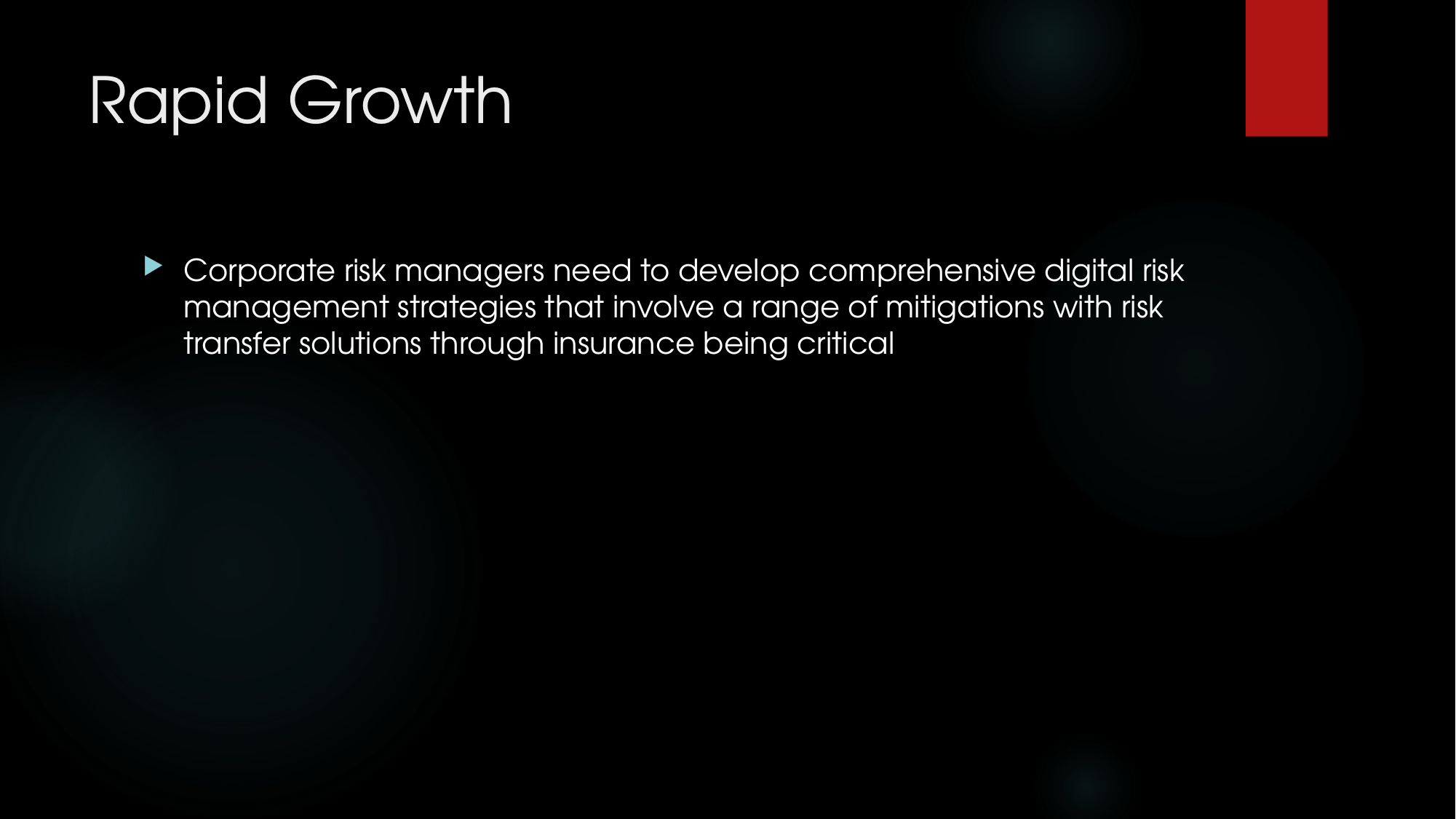

# Rapid Growth
Corporate risk managers need to develop comprehensive digital risk management strategies that involve a range of mitigations with risk transfer solutions through insurance being critical